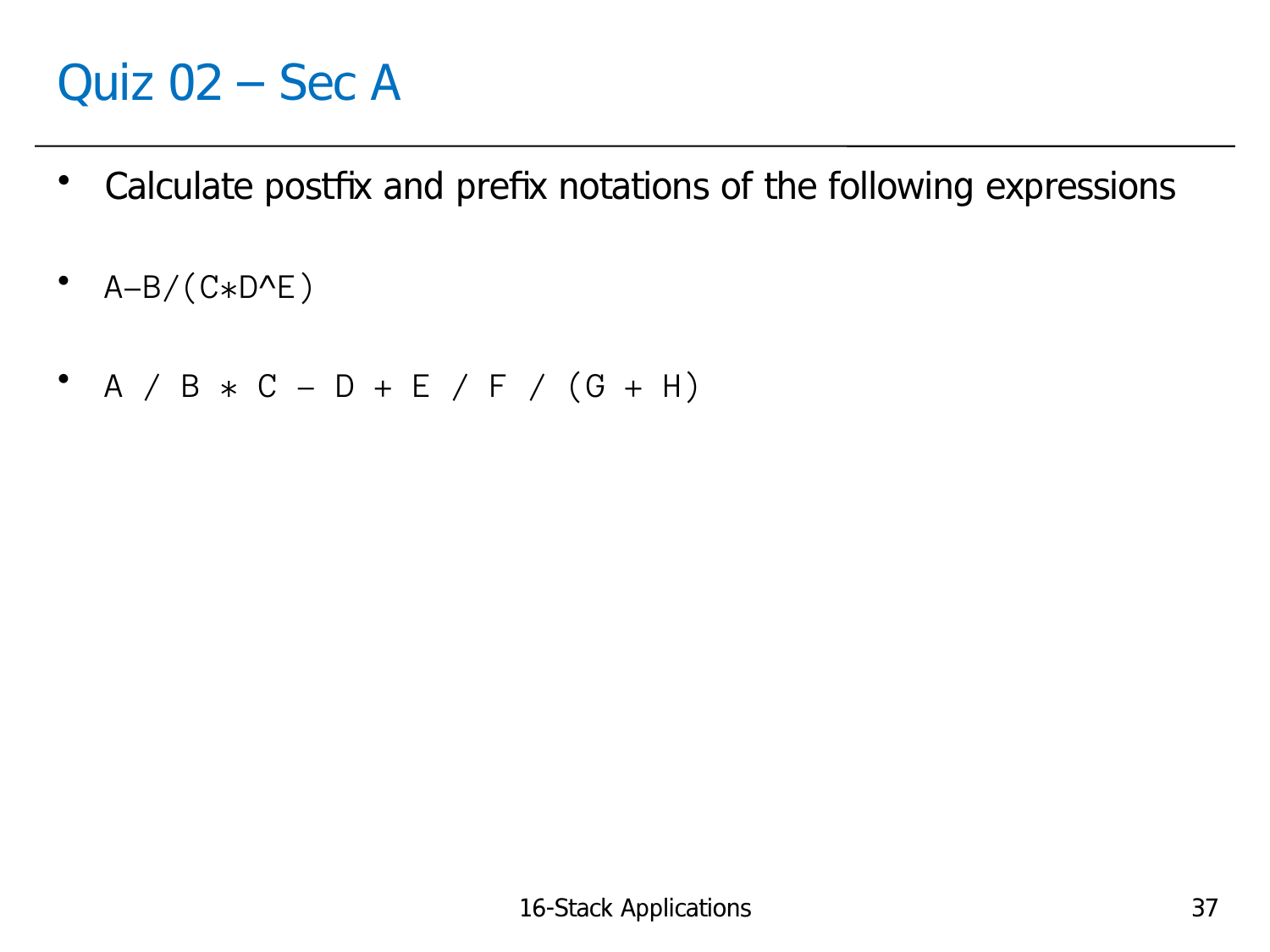

# Quiz 02 – Sec A
Calculate postfix and prefix notations of the following expressions

A-B/(C*D^E)

A / B * C – D + E / F / (G + H)

16-Stack Applications
37